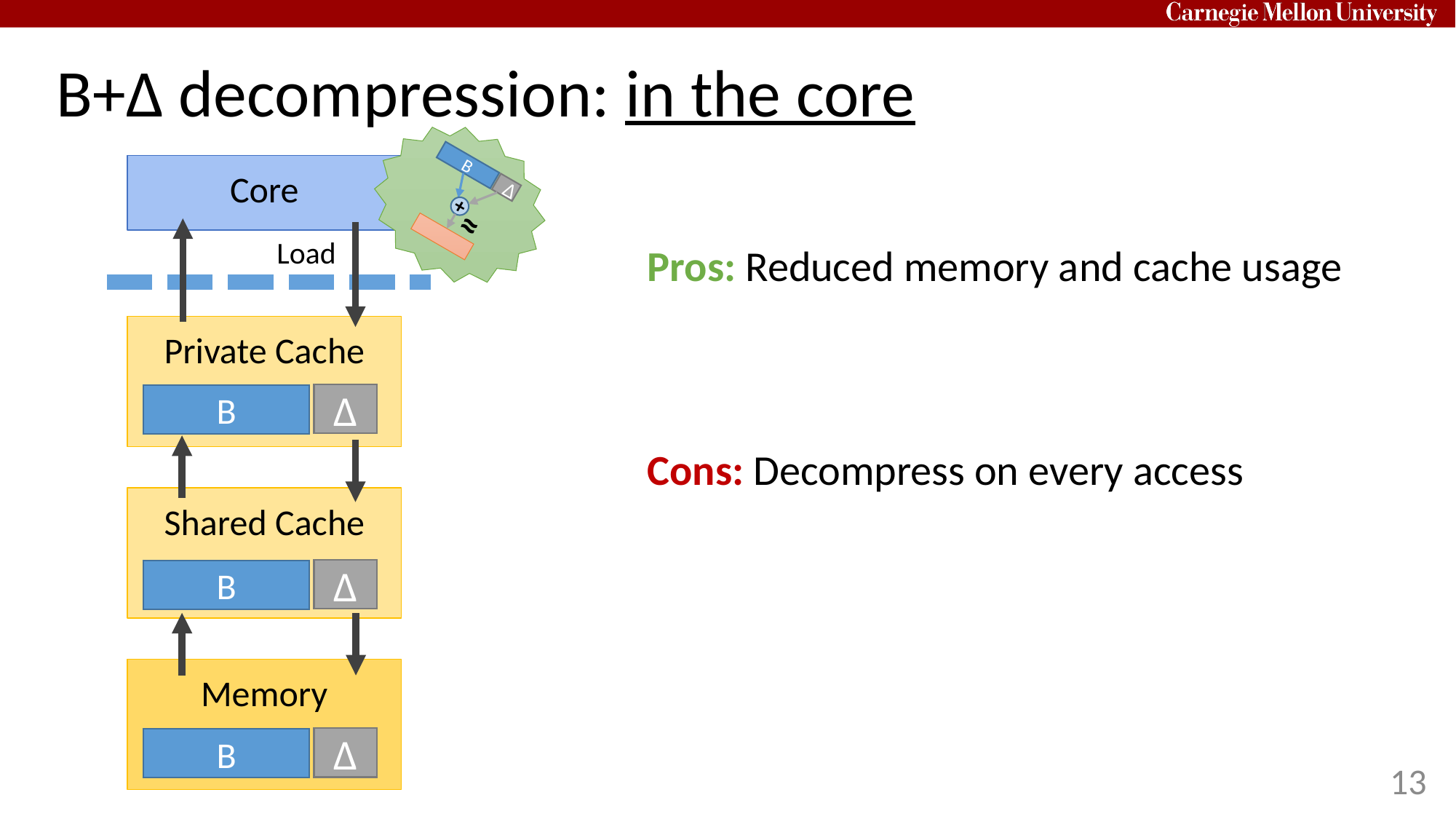

# B+Δ decompression: in the core

B
Δ
+

≈
Core
Load
Pros: Reduced memory and cache usage

Cons: Decompress on every access
Private Cache
Δ
B
Shared Cache
Δ
B
Memory
Δ
B
Δ
B
13